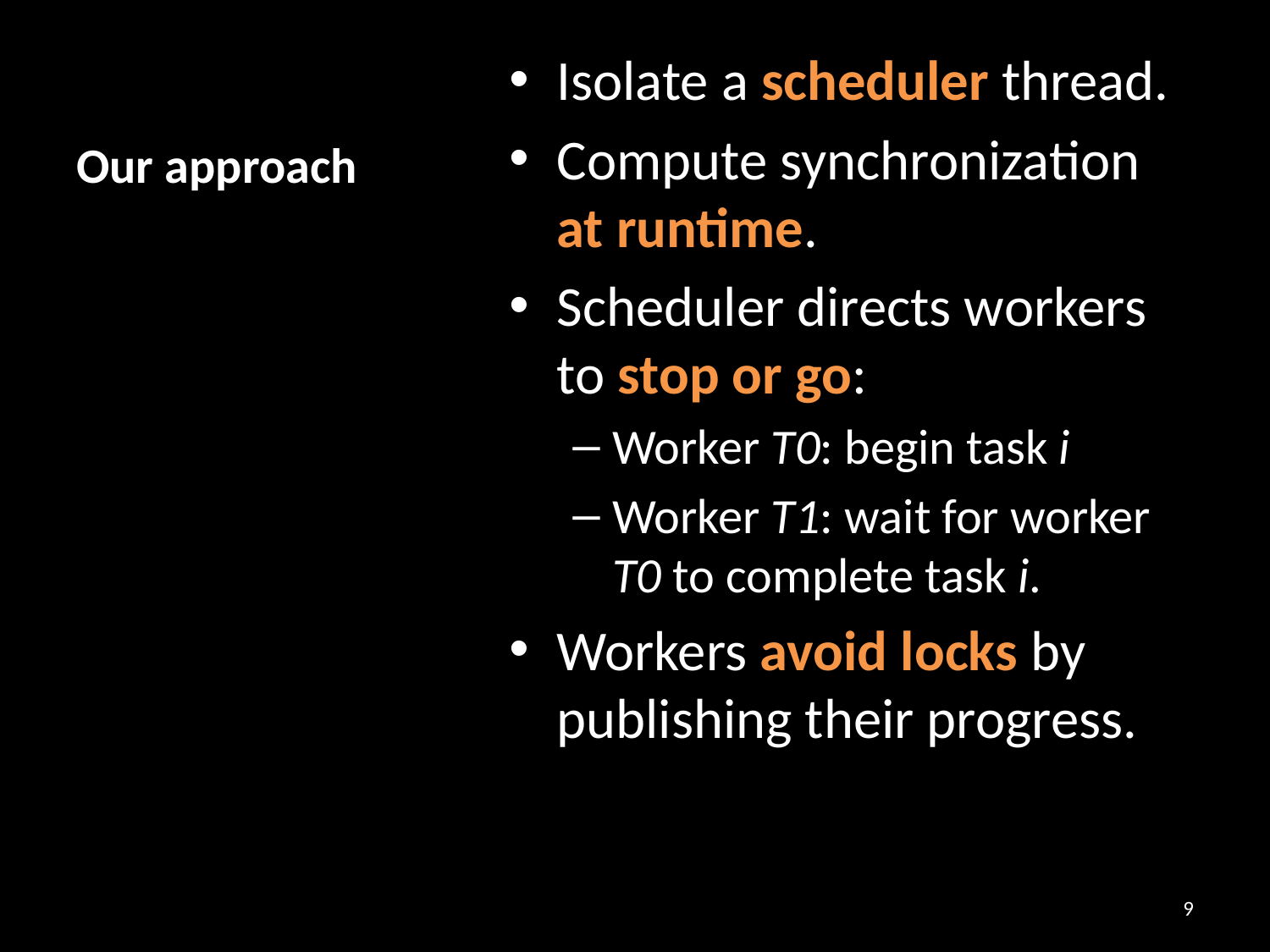

# Our approach
Isolate a scheduler thread.
Compute synchronization at runtime.
Scheduler directs workers to stop or go:
Worker T0: begin task i
Worker T1: wait for worker T0 to complete task i.
Workers avoid locks by publishing their progress.
9